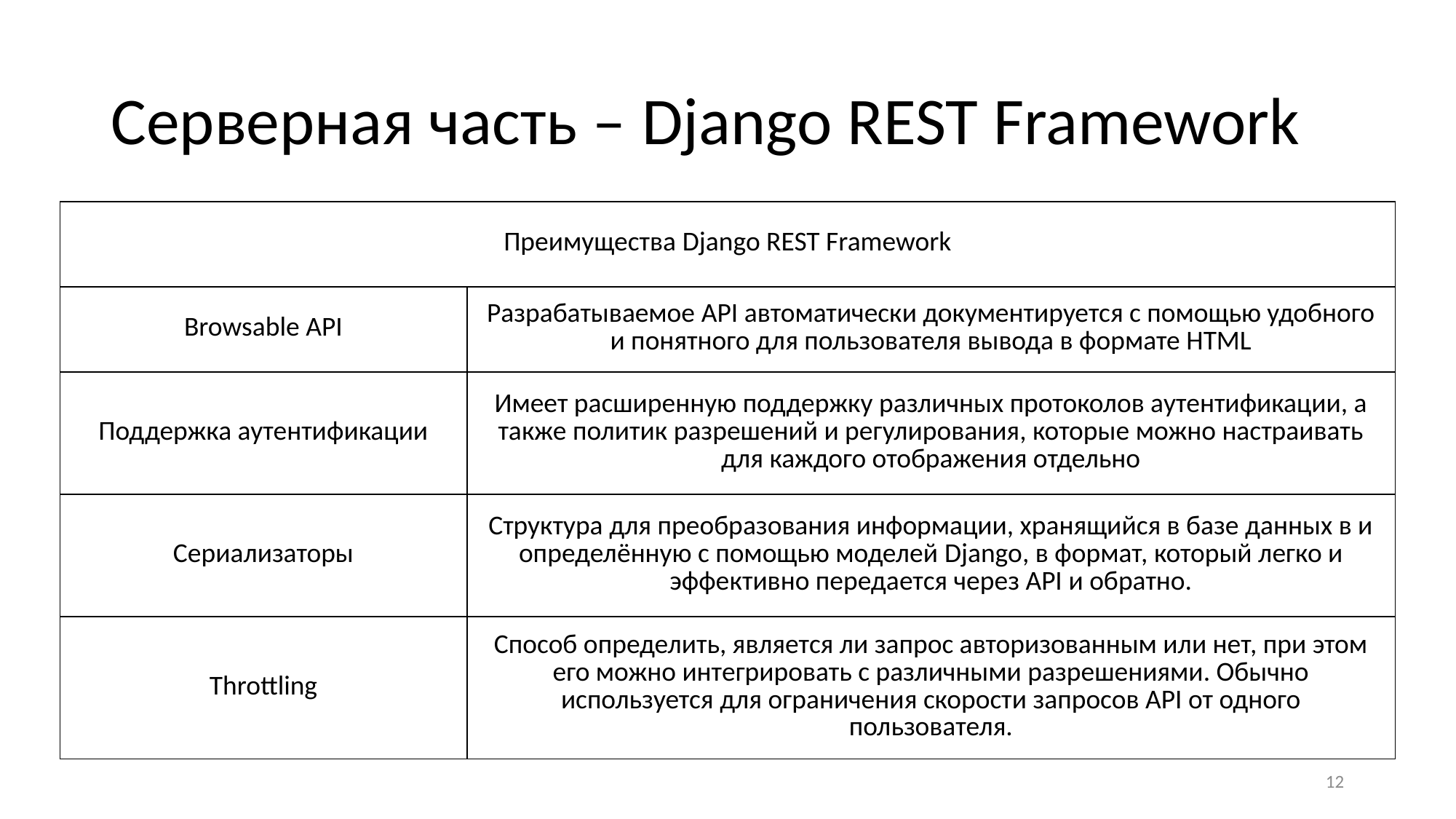

# Серверная часть – Django REST Framework
| Преимущества Django REST Framework |  |
| --- | --- |
| Browsable API | Разрабатываемое API автоматически документируется с помощью удобного и понятного для пользователя вывода в формате HTML |
| Поддержка аутентификации | Имеет расширенную поддержку различных протоколов аутентификации, а также политик разрешений и регулирования, которые можно настраивать для каждого отображения отдельно |
| Сериализаторы | Структура для преобразования информации, хранящийся в базе данных в и определённую с помощью моделей Django, в формат, который легко и эффективно передается через API и обратно. |
| Throttling | Способ определить, является ли запрос авторизованным или нет, при этом его можно интегрировать с различными разрешениями. Обычно используется для ограничения скорости запросов API от одного пользователя. |
12